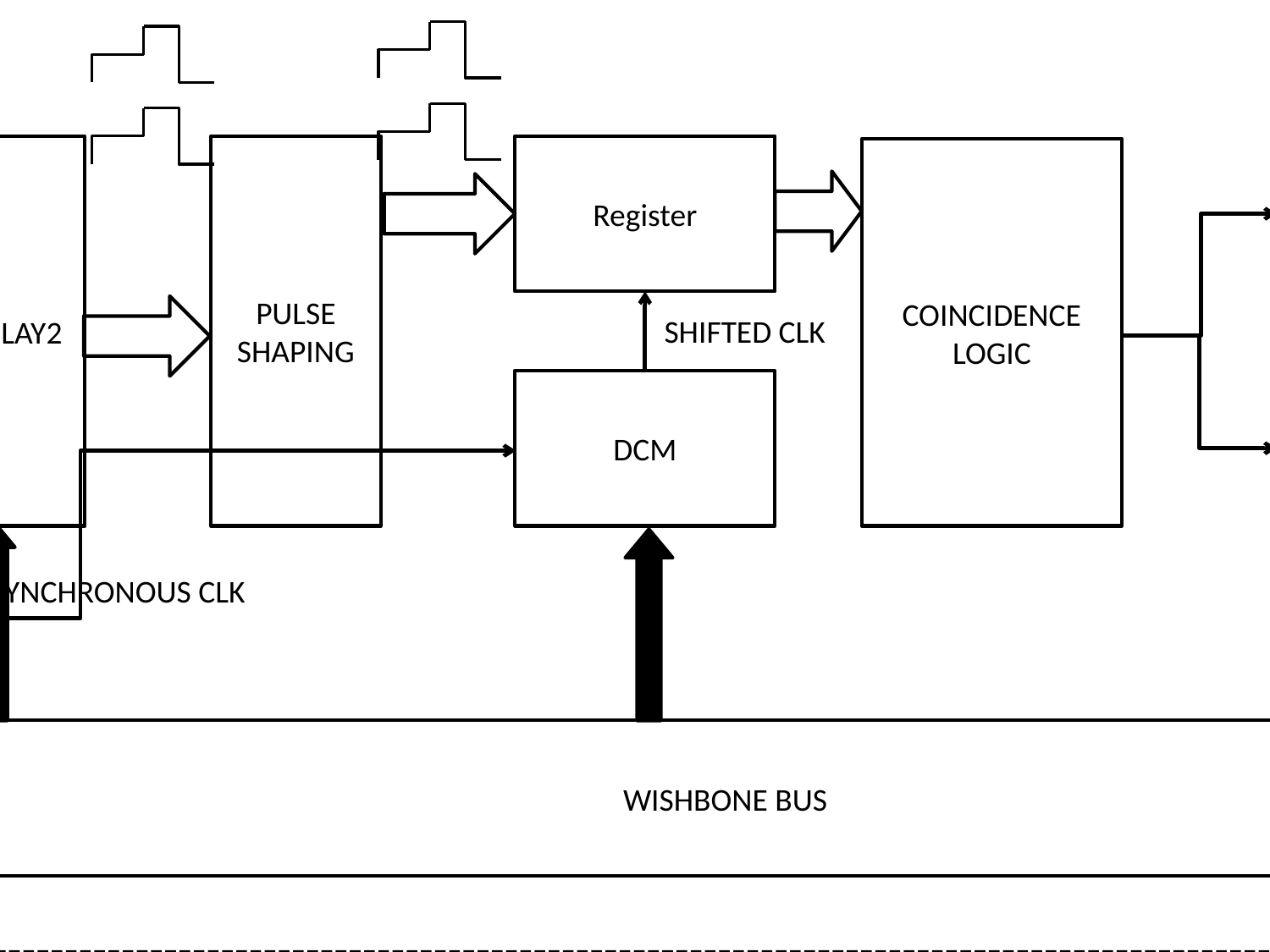

FPGA
CH1
LPDDR
IODELAY2
PULSE SHAPING
Register
DDR FIFO
COINCIDENCE LOGIC

CH2

SHIFTED CLK

DCM
BRAM FIFO

CHn

SYNCHRONOUS CLK
BLOCK RAM

WISHBONE BUS

USB chip
USB
PC
USB